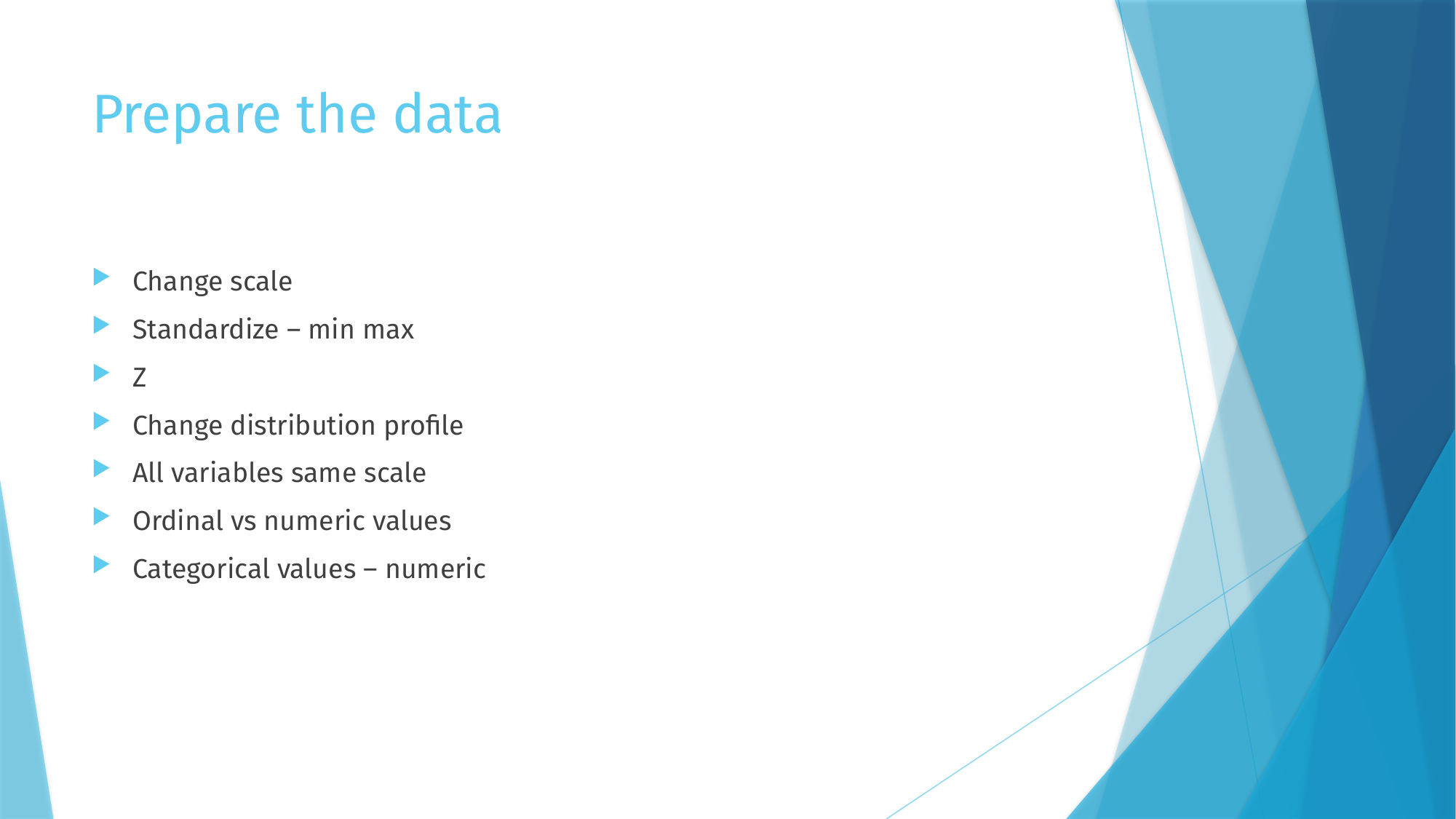

# Prepare the data
Change scale
Standardize – min max
Z
Change distribution profile
All variables same scale
Ordinal vs numeric values
Categorical values – numeric